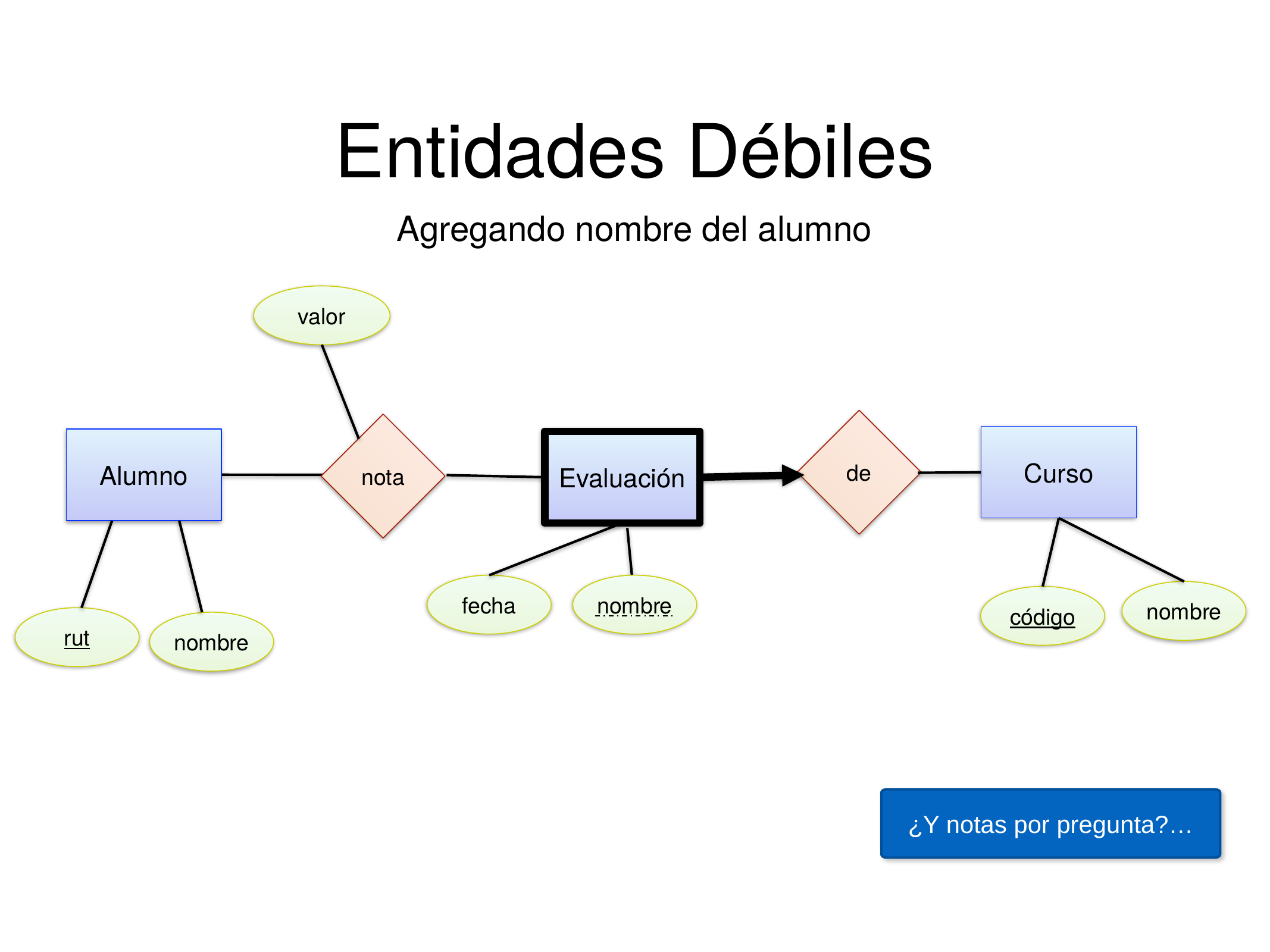

Entidades Débiles
Agregando nombre del alumno

valor
de
nota
Curso
Alumno
Evaluación

fecha
nombre
nombre
código
rut
nombre
¿Y notas por pregunta?…